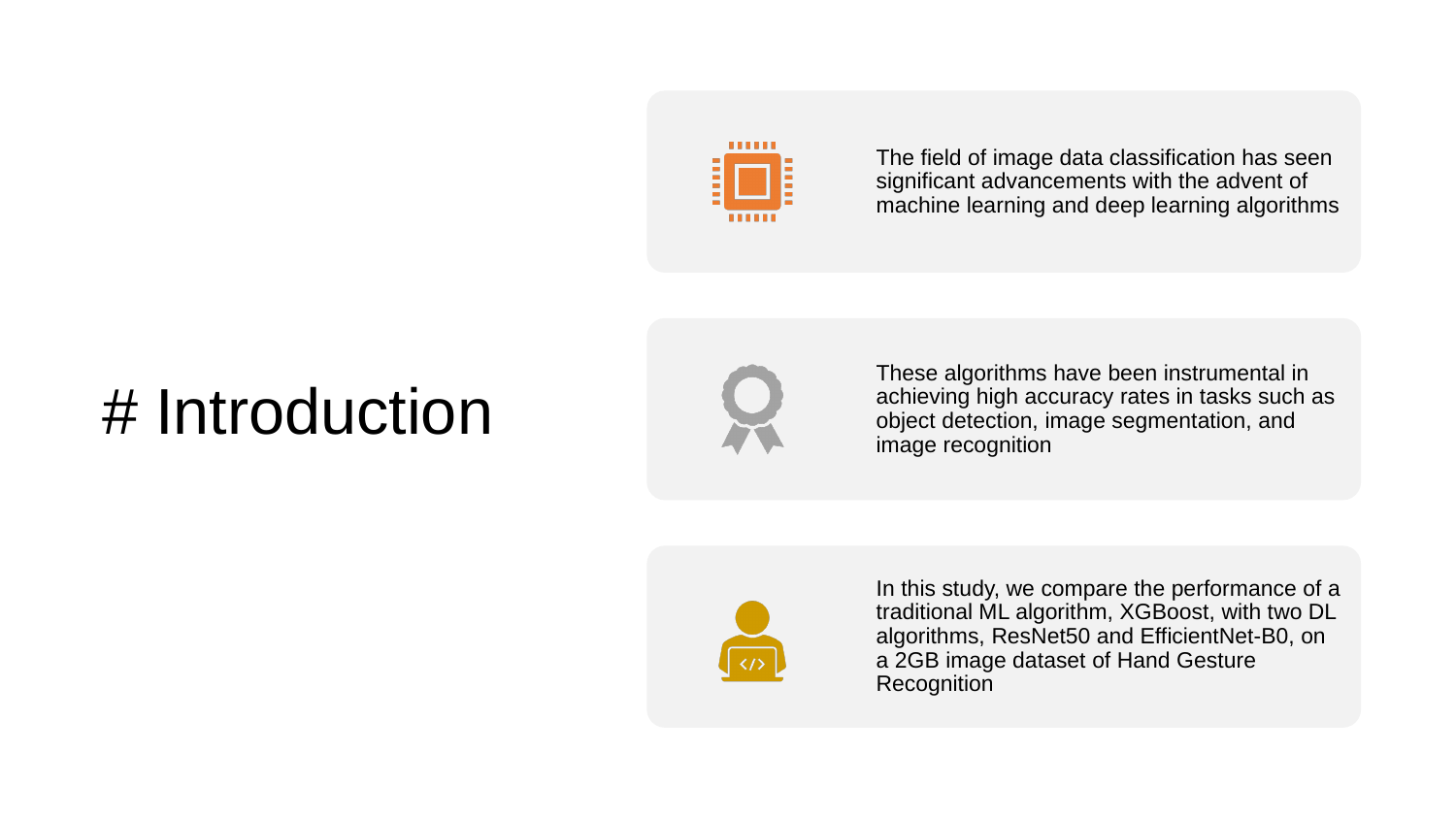

The field of image data classification has seen significant advancements with the advent of machine learning and deep learning algorithms

These algorithms have been instrumental in achieving high accuracy rates in tasks such as object detection, image segmentation, and image recognition

In this study, we compare the performance of a traditional ML algorithm, XGBoost, with two DL algorithms, ResNet50 and EfficientNet-B0, on a 2GB image dataset of Hand Gesture Recognition

# Introduction